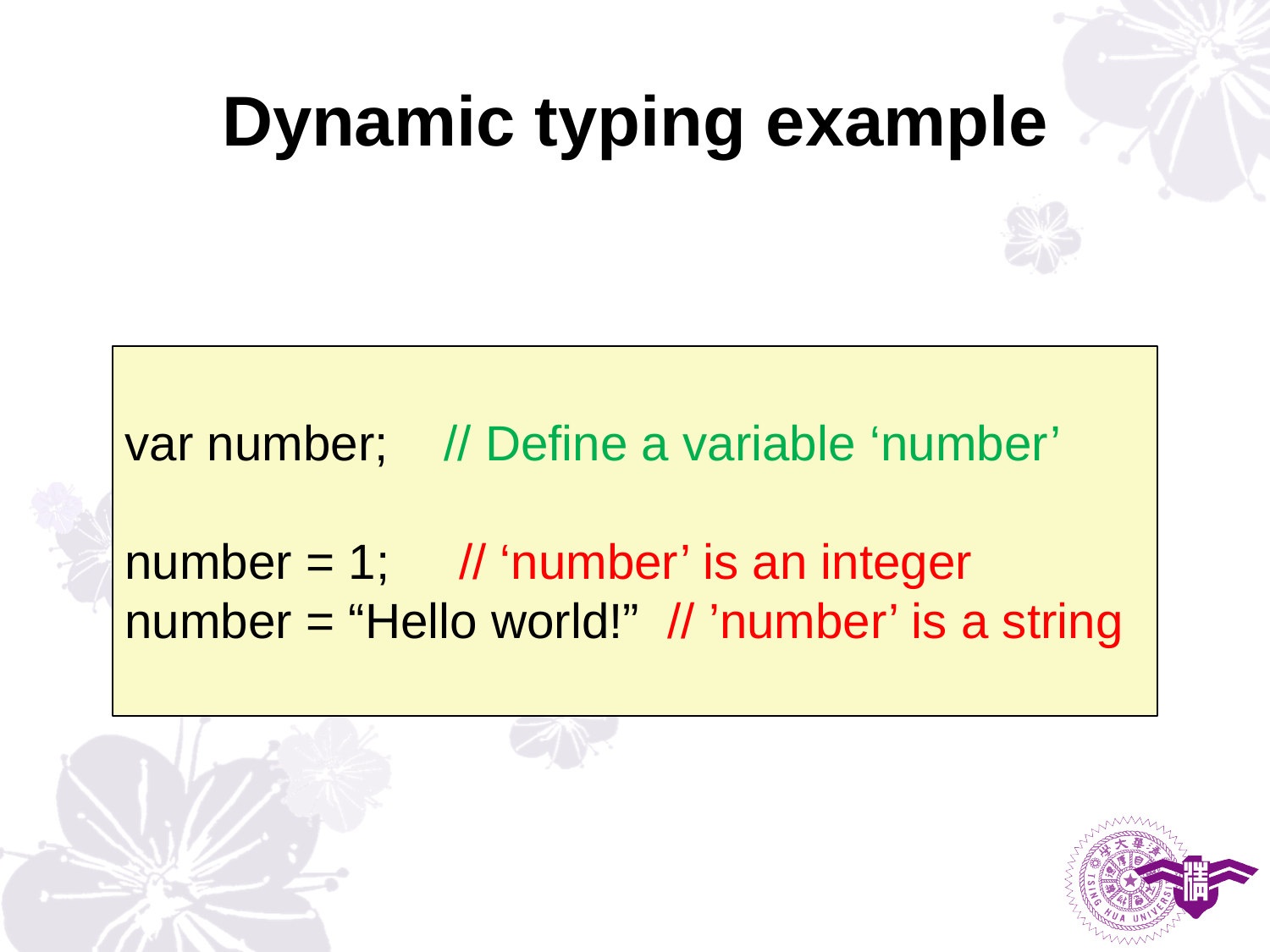

# Dynamic typing example

var number;    // Define a variable ‘number’

number = 1;     // ‘number’ is an integer
number = “Hello world!”  // ’number’ is a string